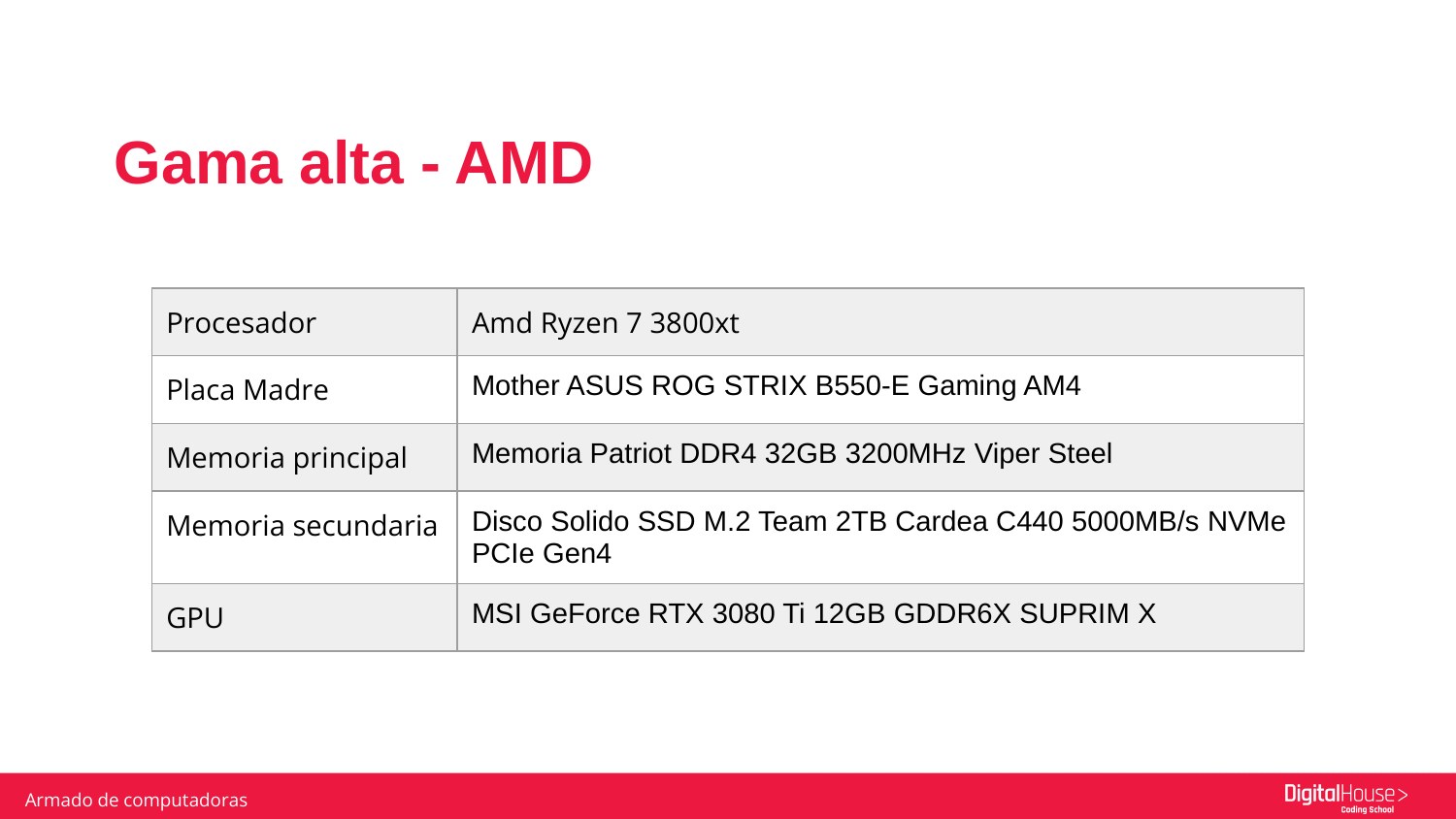

Gama alta - AMD

| Procesador | Amd Ryzen 7 3800xt |
| --- | --- |
| Placa Madre | Mother ASUS ROG STRIX B550-E Gaming AM4 |
| Memoria principal | Memoria Patriot DDR4 32GB 3200MHz Viper Steel |
| Memoria secundaria | Disco Solido SSD M.2 Team 2TB Cardea C440 5000MB/s NVMe PCIe Gen4 |
| GPU | MSI GeForce RTX 3080 Ti 12GB GDDR6X SUPRIM X |